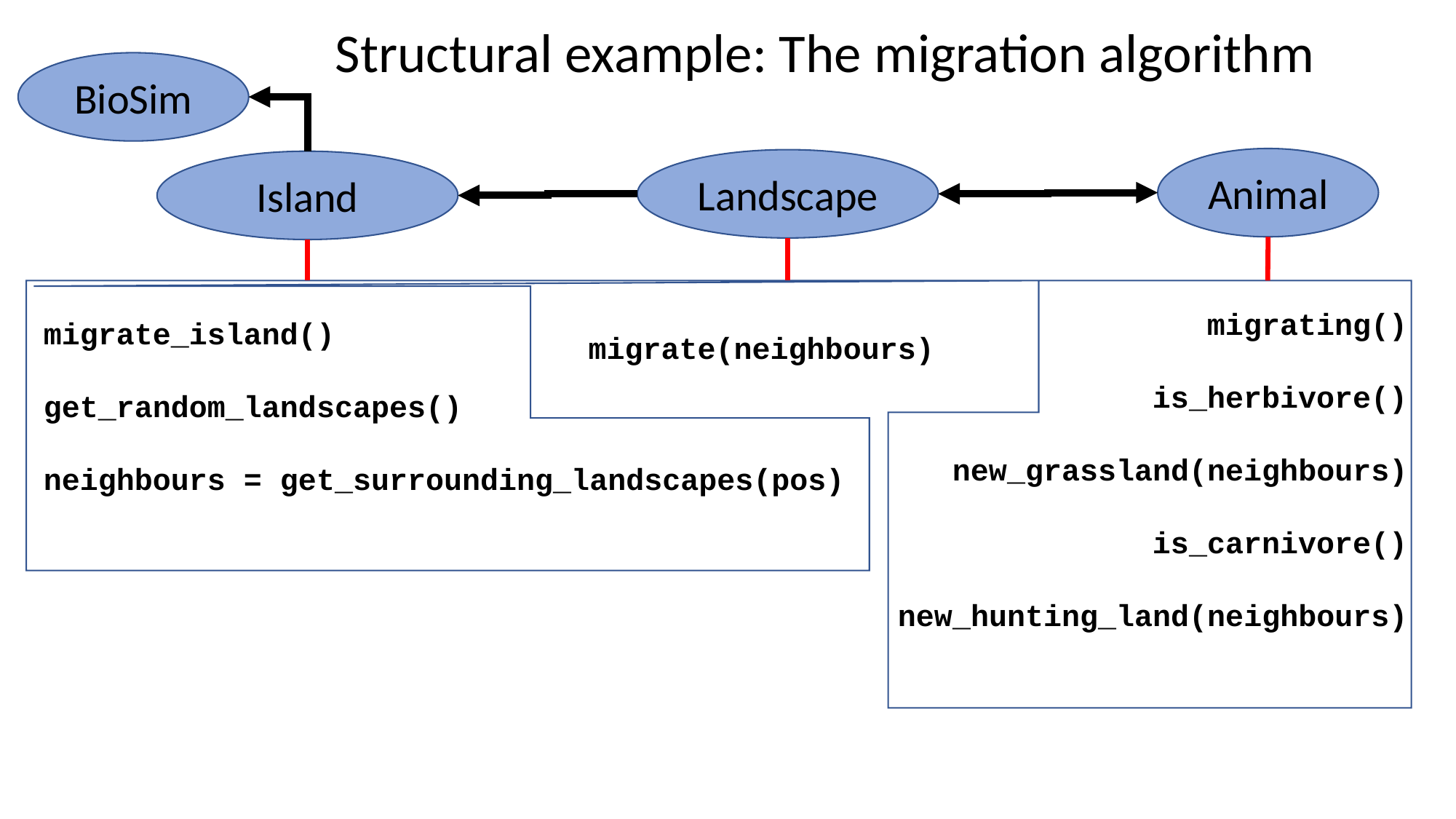

Structural example: The migration algorithm
BioSim
Animal
Landscape
Island

migrating()

is_herbivore()

new_grassland(neighbours)

is_carnivore()

new_hunting_land(neighbours)
migrate_island()

get_random_landscapes()

neighbours = get_surrounding_landscapes(pos)
migrate(neighbours)